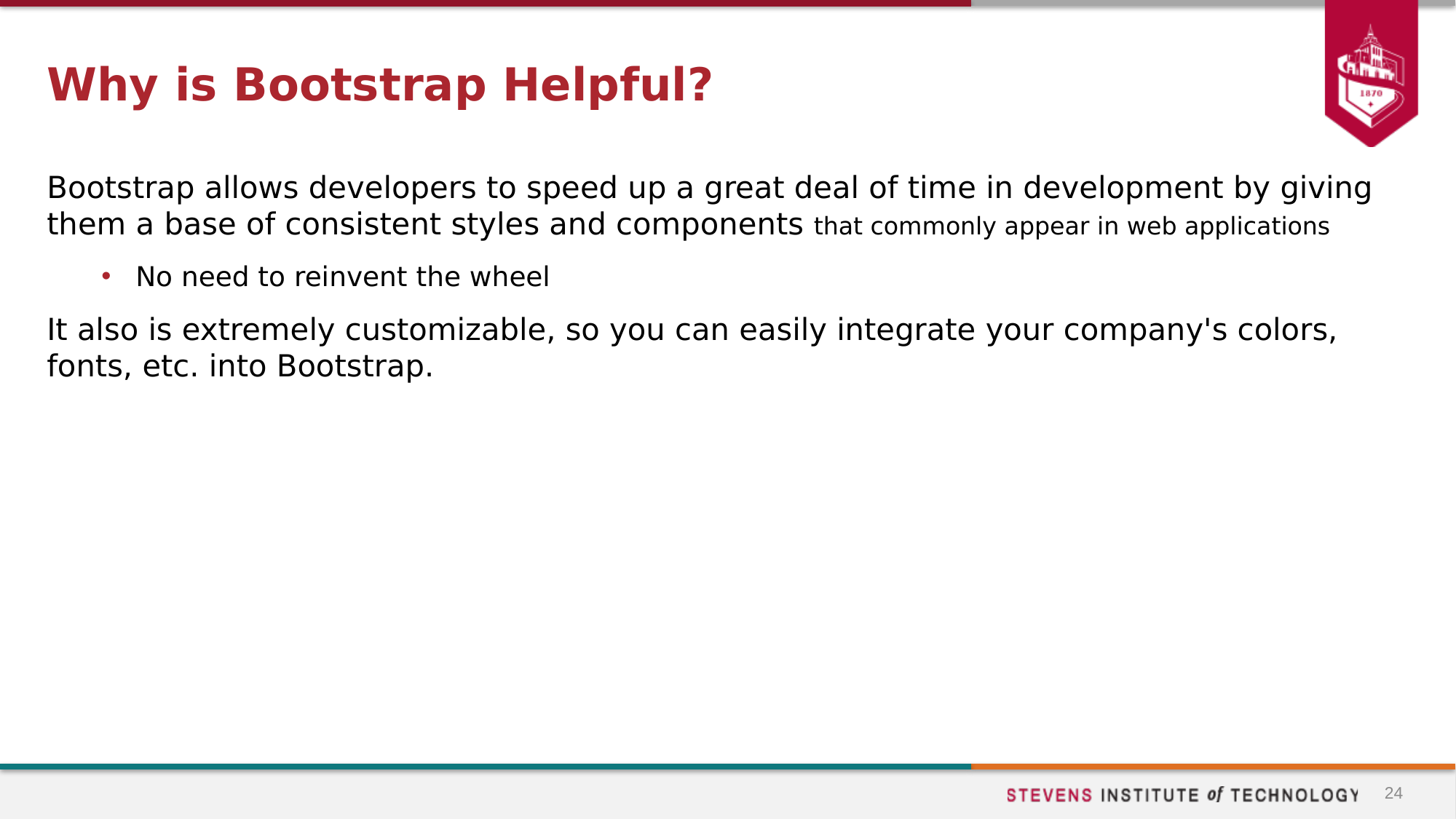

# Why is Bootstrap Helpful?
Bootstrap allows developers to speed up a great deal of time in development by giving them a base of consistent styles and components that commonly appear in web applications
No need to reinvent the wheel
It also is extremely customizable, so you can easily integrate your company's colors, fonts, etc. into Bootstrap.
24